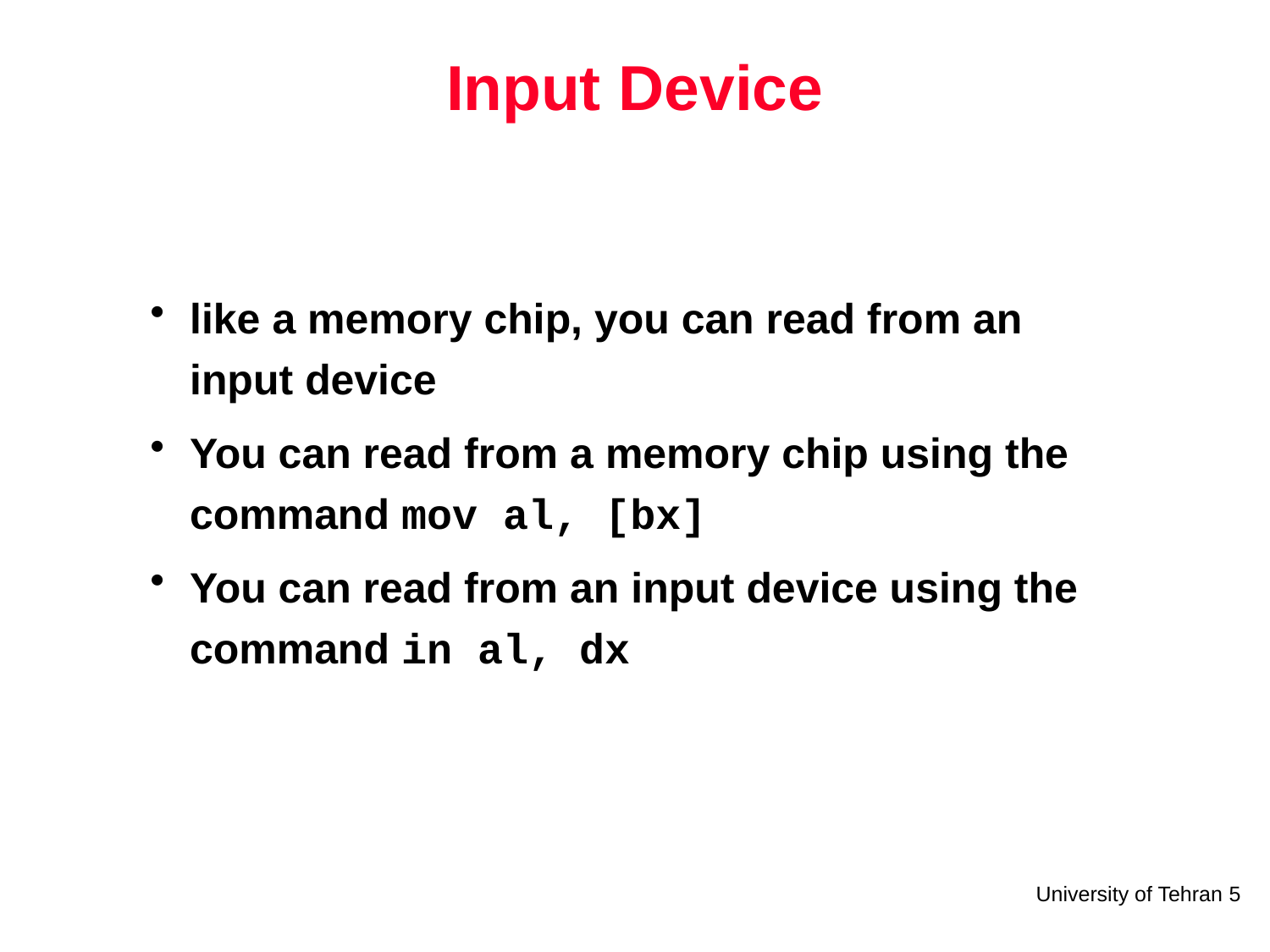

# Input Device
like a memory chip, you can read from an input device
You can read from a memory chip using the command mov al, [bx]
You can read from an input device using the command in al, dx